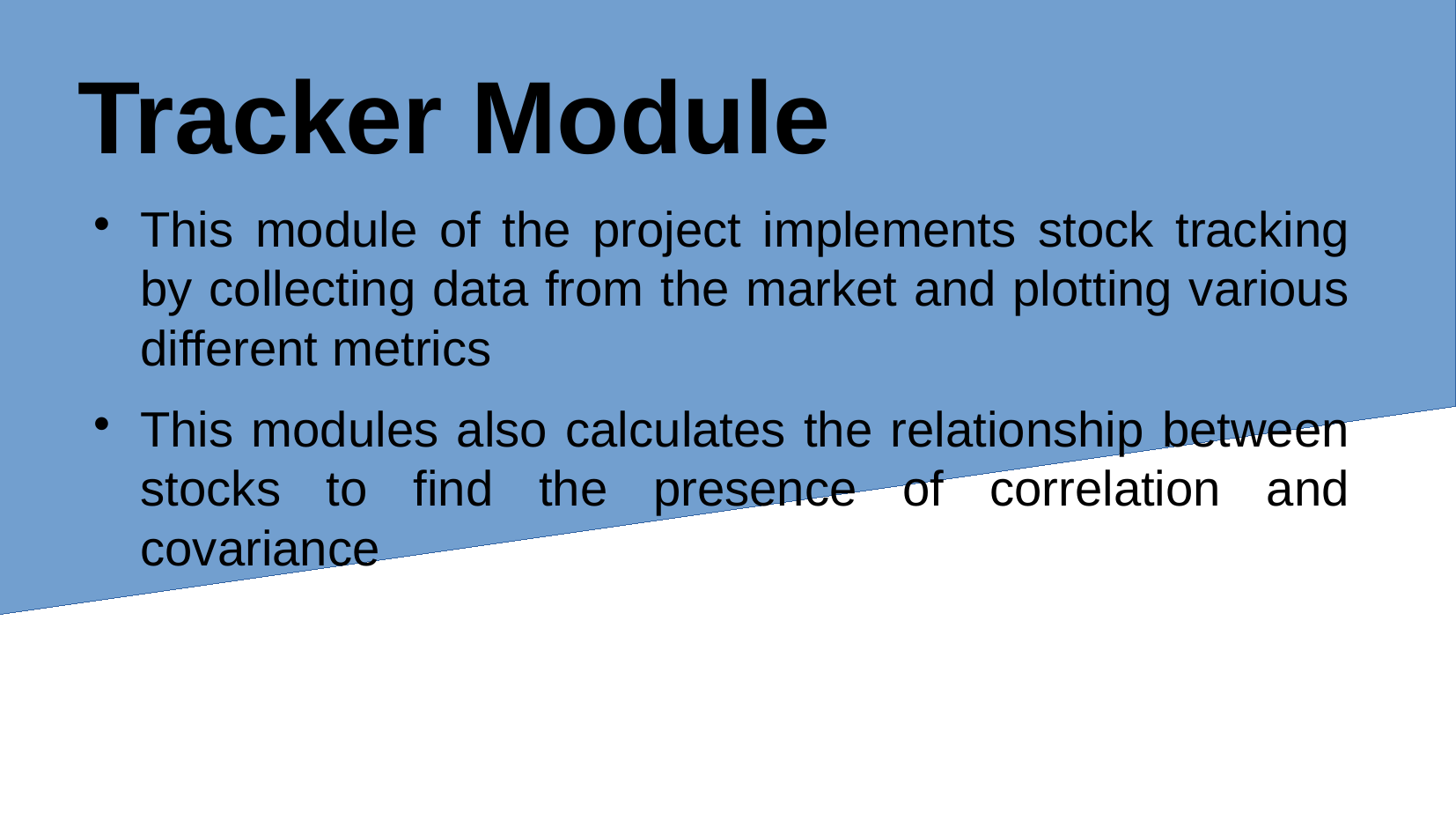

# Tracker Module
This module of the project implements stock tracking by collecting data from the market and plotting various different metrics
This modules also calculates the relationship between stocks to find the presence of correlation and covariance